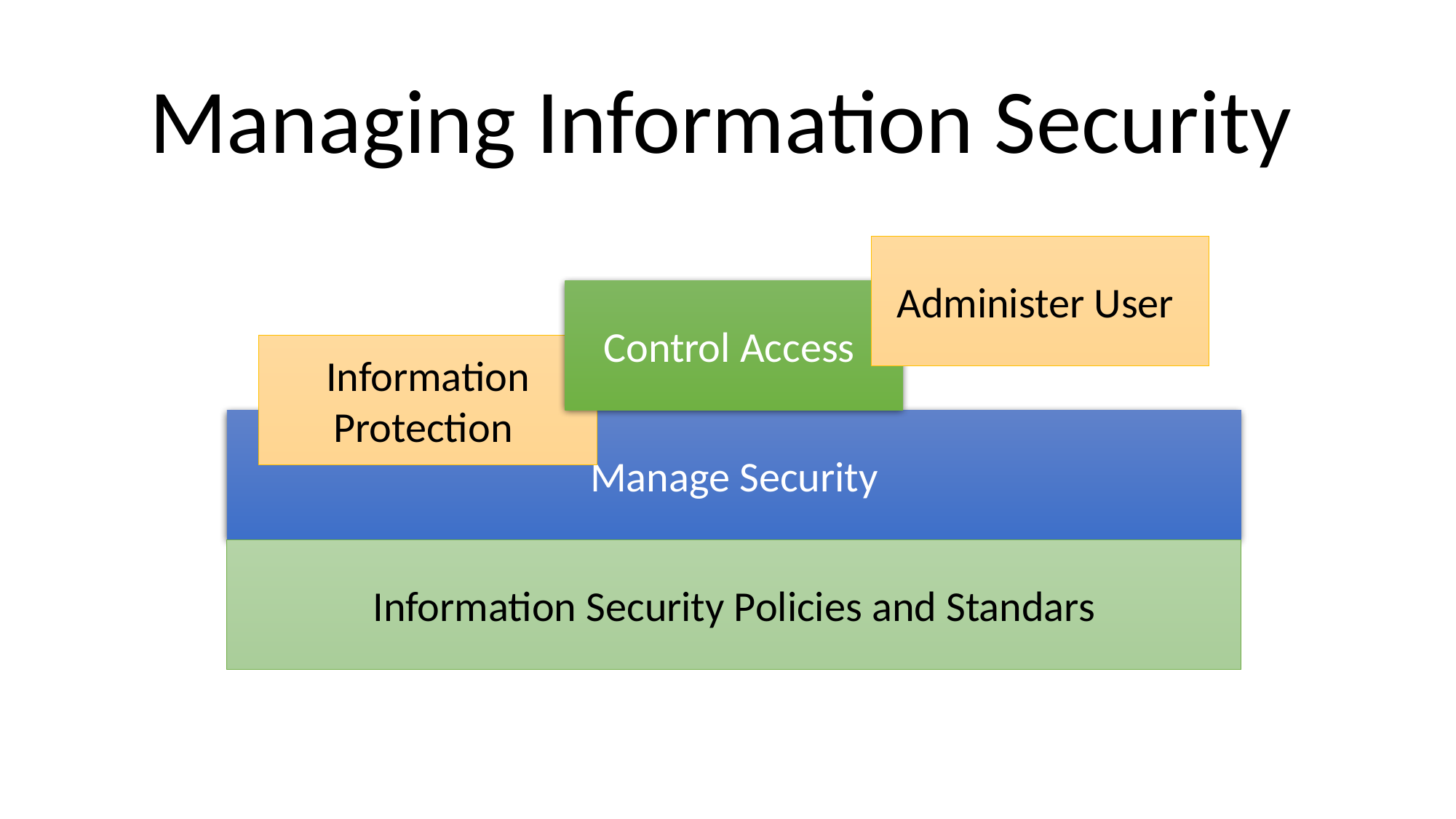

Managing Information Security
Administer User
Control Access
Information Protection
Information Security Policies and Standars
Manage Security